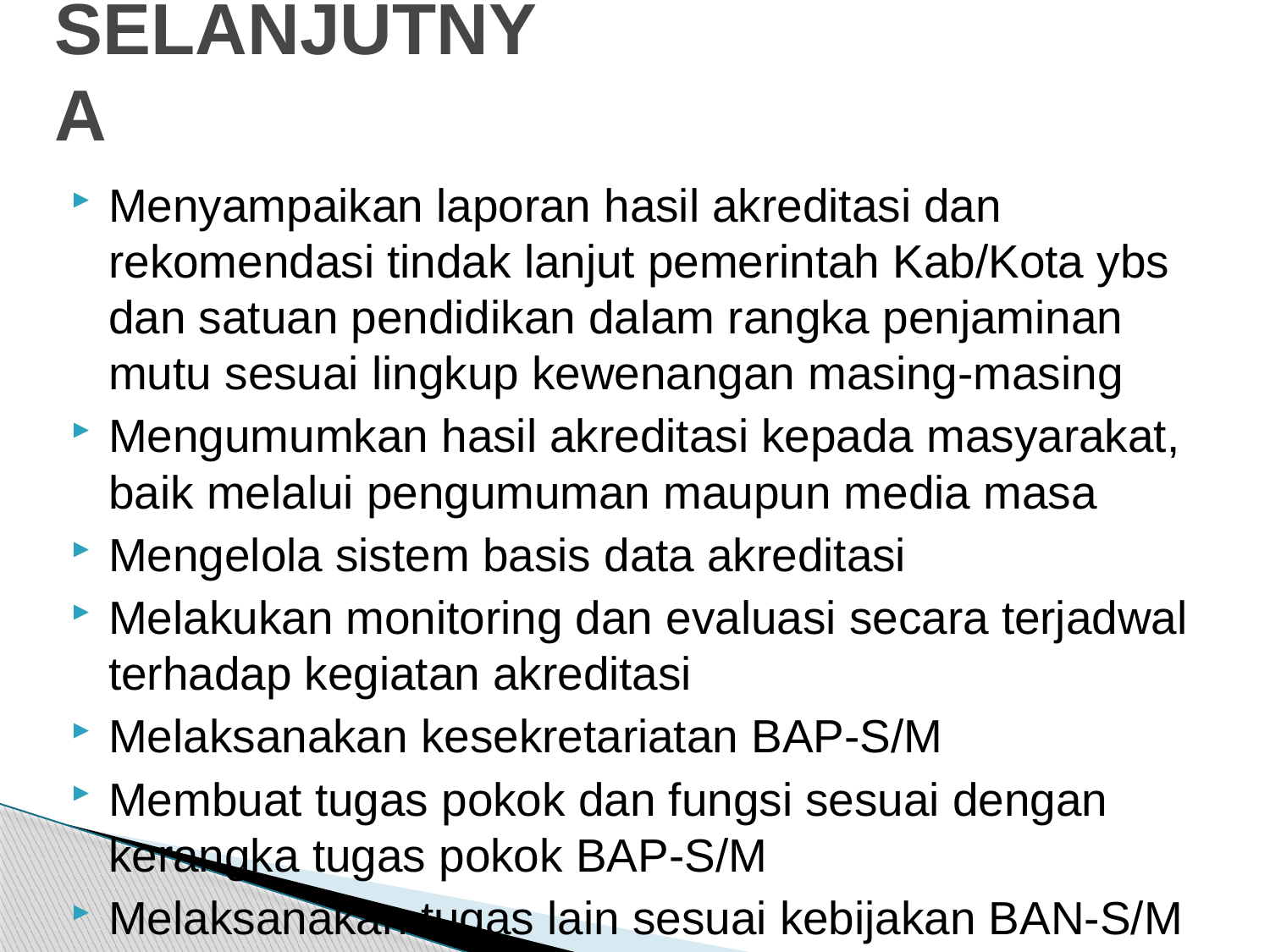

# SELANJUTNYA
Menyampaikan laporan hasil akreditasi dan rekomendasi tindak lanjut pemerintah Kab/Kota ybs dan satuan pendidikan dalam rangka penjaminan mutu sesuai lingkup kewenangan masing-masing
Mengumumkan hasil akreditasi kepada masyarakat, baik melalui pengumuman maupun media masa
Mengelola sistem basis data akreditasi
Melakukan monitoring dan evaluasi secara terjadwal terhadap kegiatan akreditasi
Melaksanakan kesekretariatan BAP-S/M
Membuat tugas pokok dan fungsi sesuai dengan kerangka tugas pokok BAP-S/M
Melaksanakan tugas lain sesuai kebijakan BAN-S/M